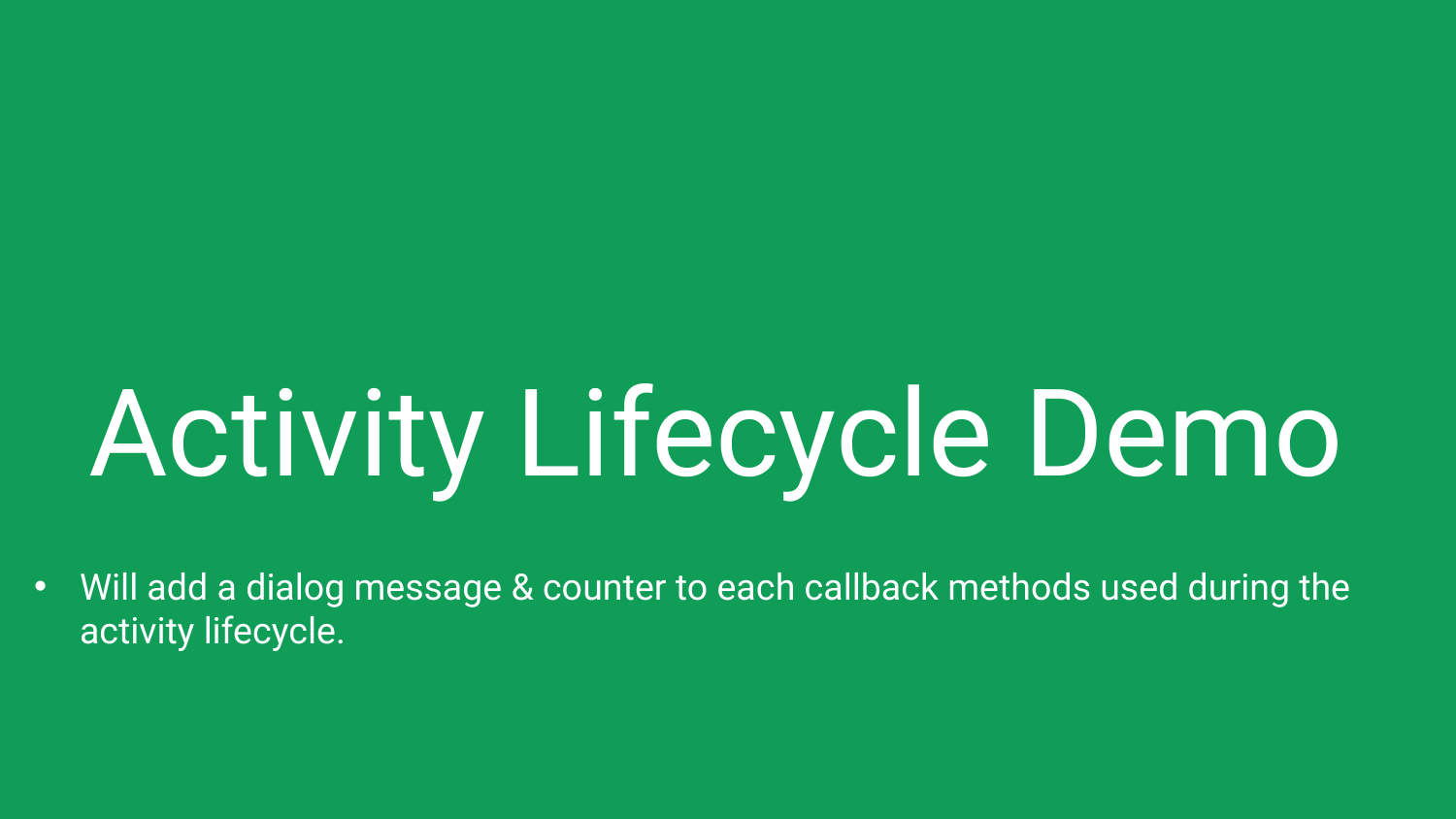

# Activity Lifecycle Demo
Will add a dialog message & counter to each callback methods used during the activity lifecycle.